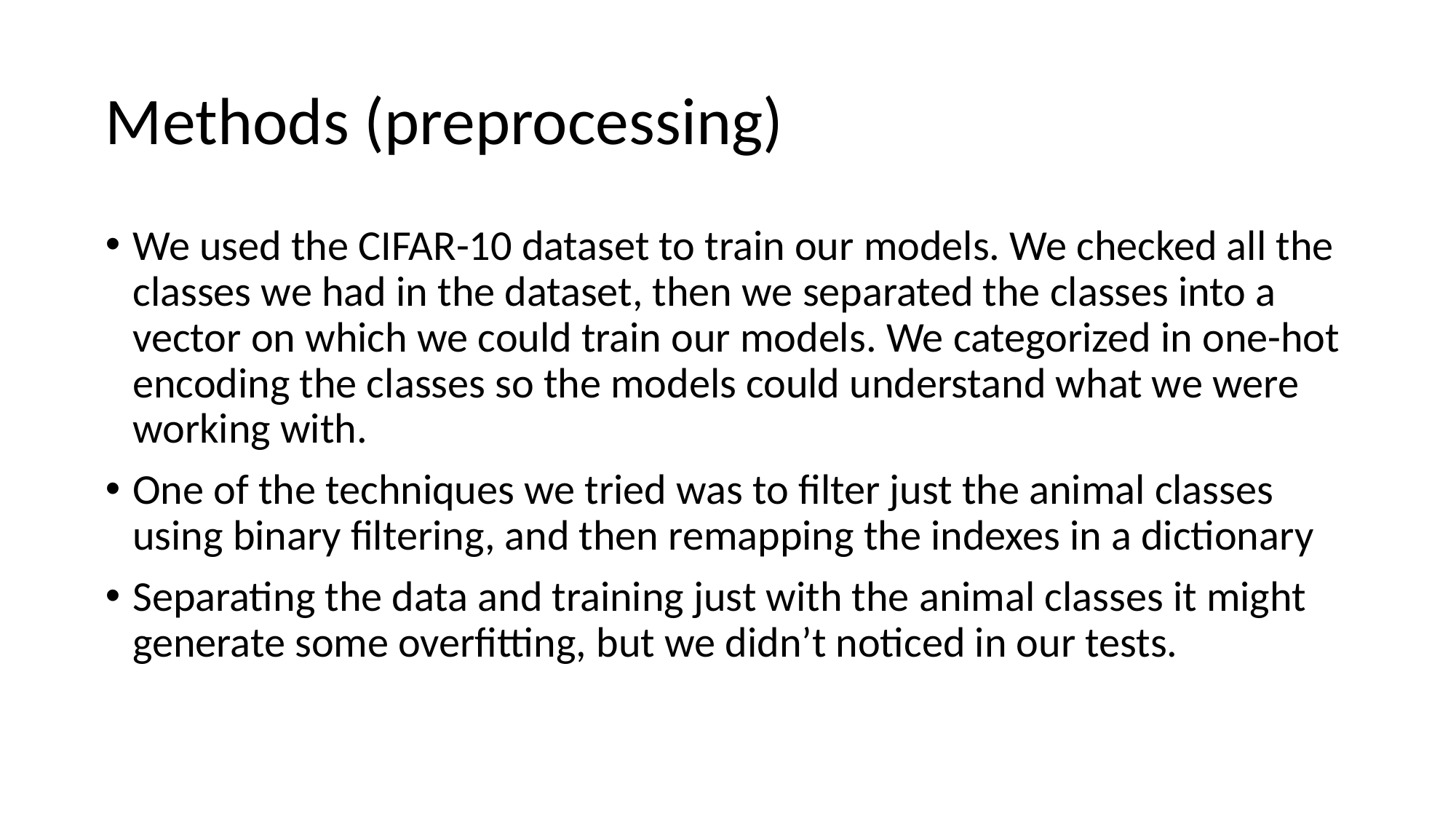

# Methods (preprocessing)
We used the CIFAR-10 dataset to train our models. We checked all the classes we had in the dataset, then we separated the classes into a vector on which we could train our models. We categorized in one-hot encoding the classes so the models could understand what we were working with.
One of the techniques we tried was to filter just the animal classes using binary filtering, and then remapping the indexes in a dictionary
Separating the data and training just with the animal classes it might generate some overfitting, but we didn’t noticed in our tests.